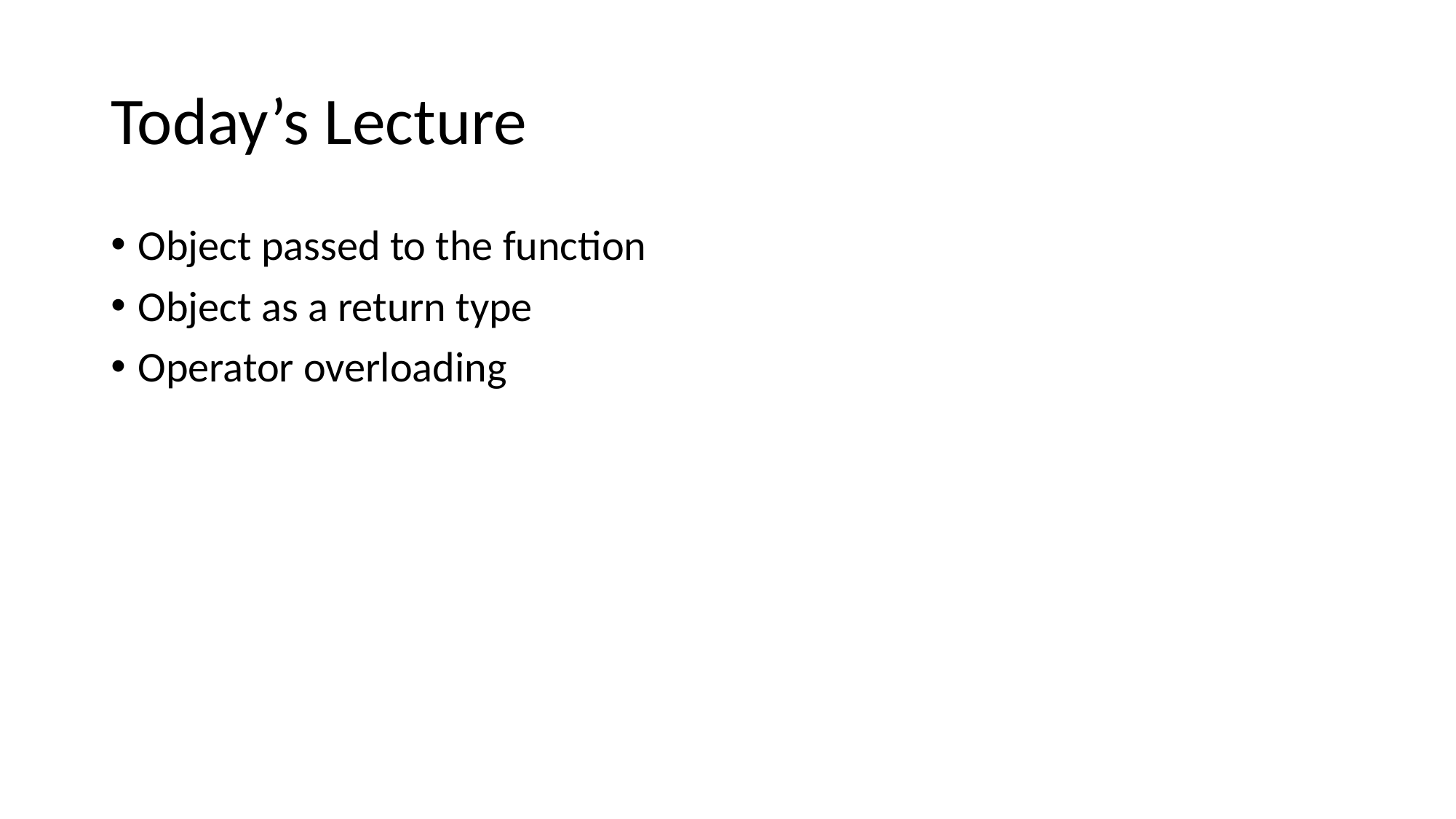

# Today’s Lecture
Object passed to the function
Object as a return type
Operator overloading